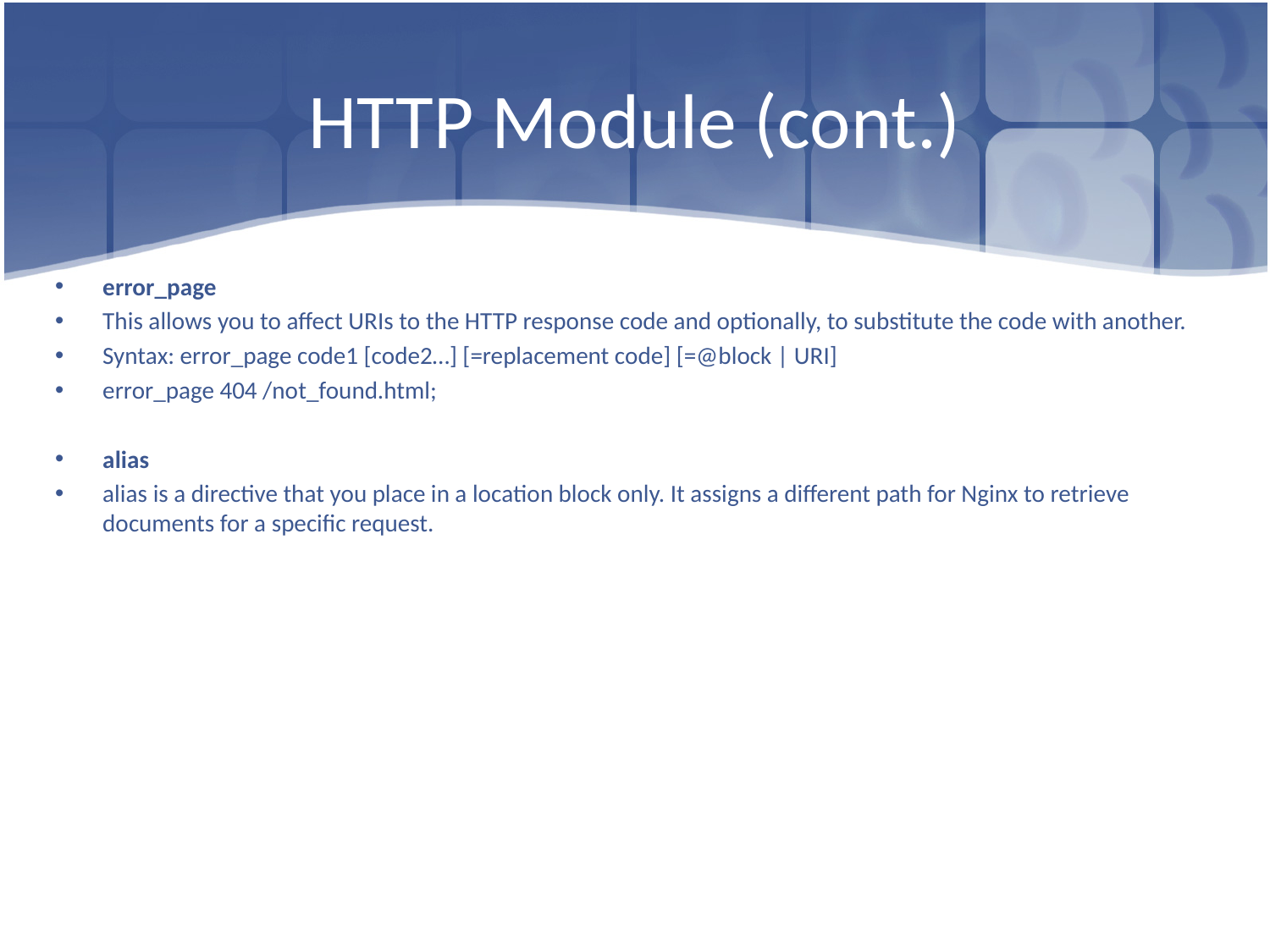

# HTTP Module (cont.)
error_page
This allows you to affect URIs to the HTTP response code and optionally, to substitute the code with another.
Syntax: error_page code1 [code2…] [=replacement code] [=@block | URI]
error_page 404 /not_found.html;

alias
alias is a directive that you place in a location block only. It assigns a different path for Nginx to retrieve documents for a specific request.